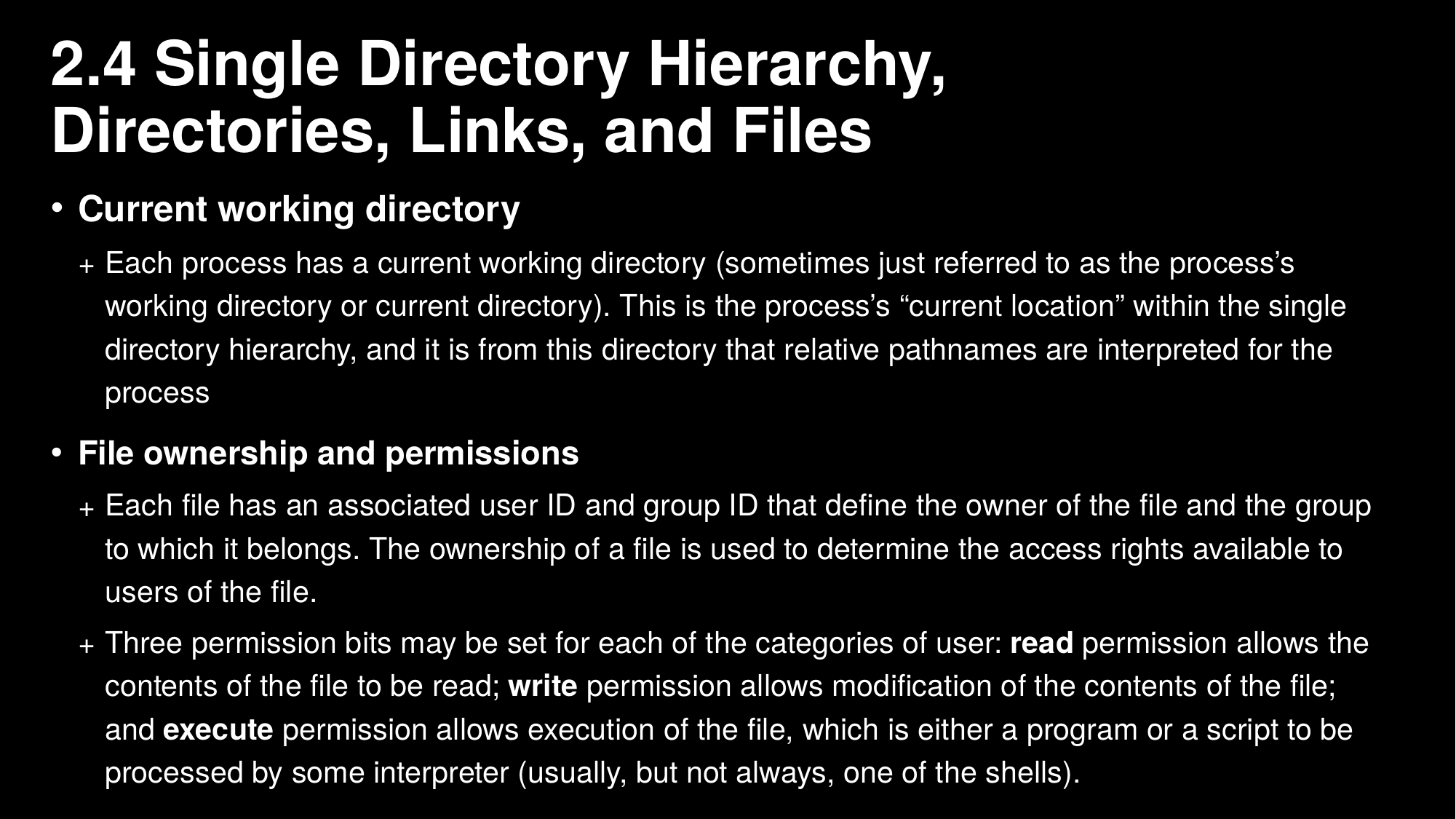

# 2.4 Single Directory Hierarchy, Directories, Links, and Files
Current working directory
Each process has a current working directory (sometimes just referred to as the process’s working directory or current directory). This is the process’s “current location” within the single directory hierarchy, and it is from this directory that relative pathnames are interpreted for the process
File ownership and permissions
Each file has an associated user ID and group ID that define the owner of the file and the group to which it belongs. The ownership of a file is used to determine the access rights available to users of the file.
Three permission bits may be set for each of the categories of user: read permission allows the contents of the file to be read; write permission allows modification of the contents of the file; and execute permission allows execution of the file, which is either a program or a script to be processed by some interpreter (usually, but not always, one of the shells).